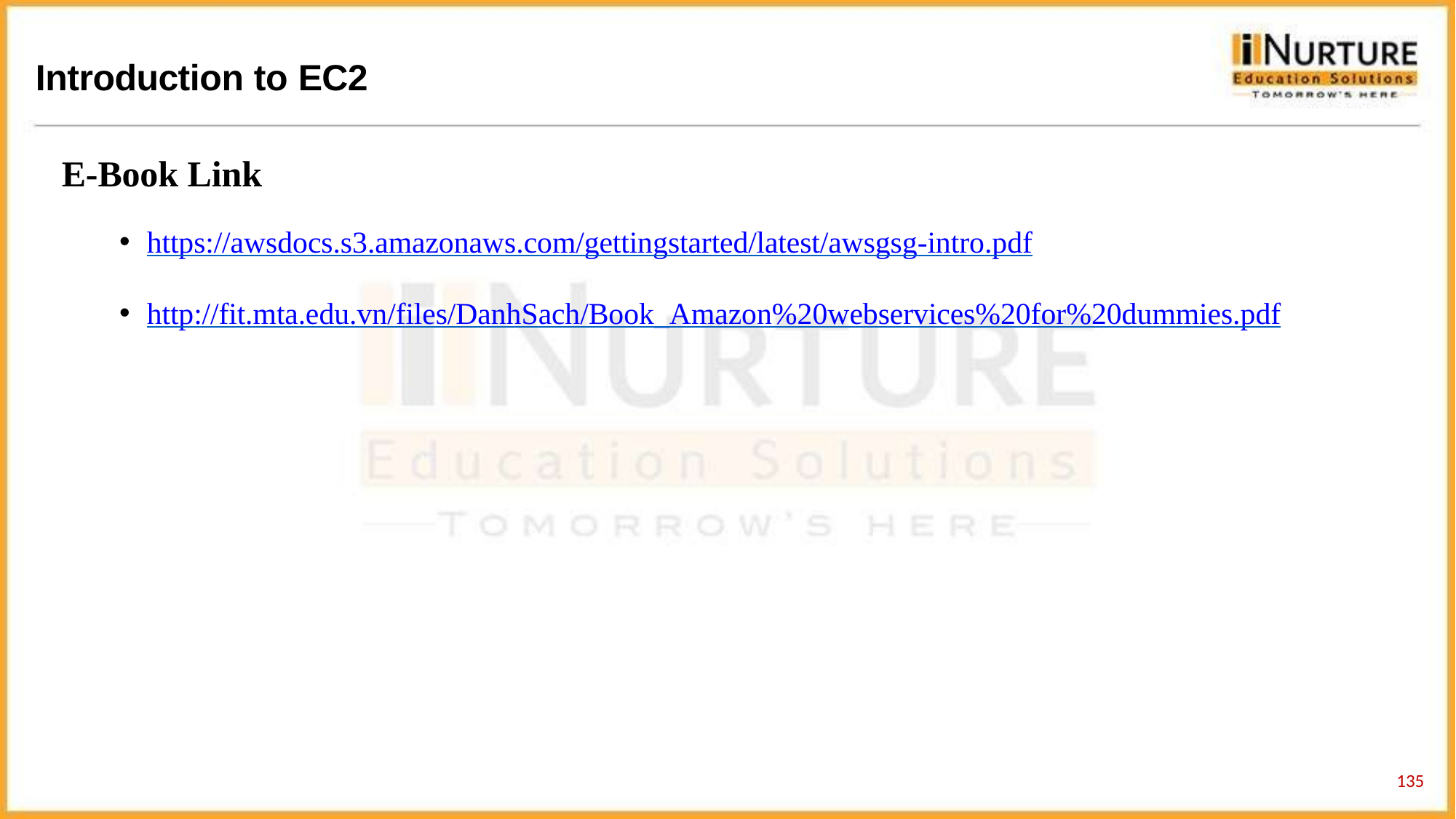

# Introduction to EC2
E-Book Link
https://awsdocs.s3.amazonaws.com/gettingstarted/latest/awsgsg-intro.pdf

http://fit.mta.edu.vn/files/DanhSach/Book_Amazon%20webservices%20for%20dummies.pdf
135